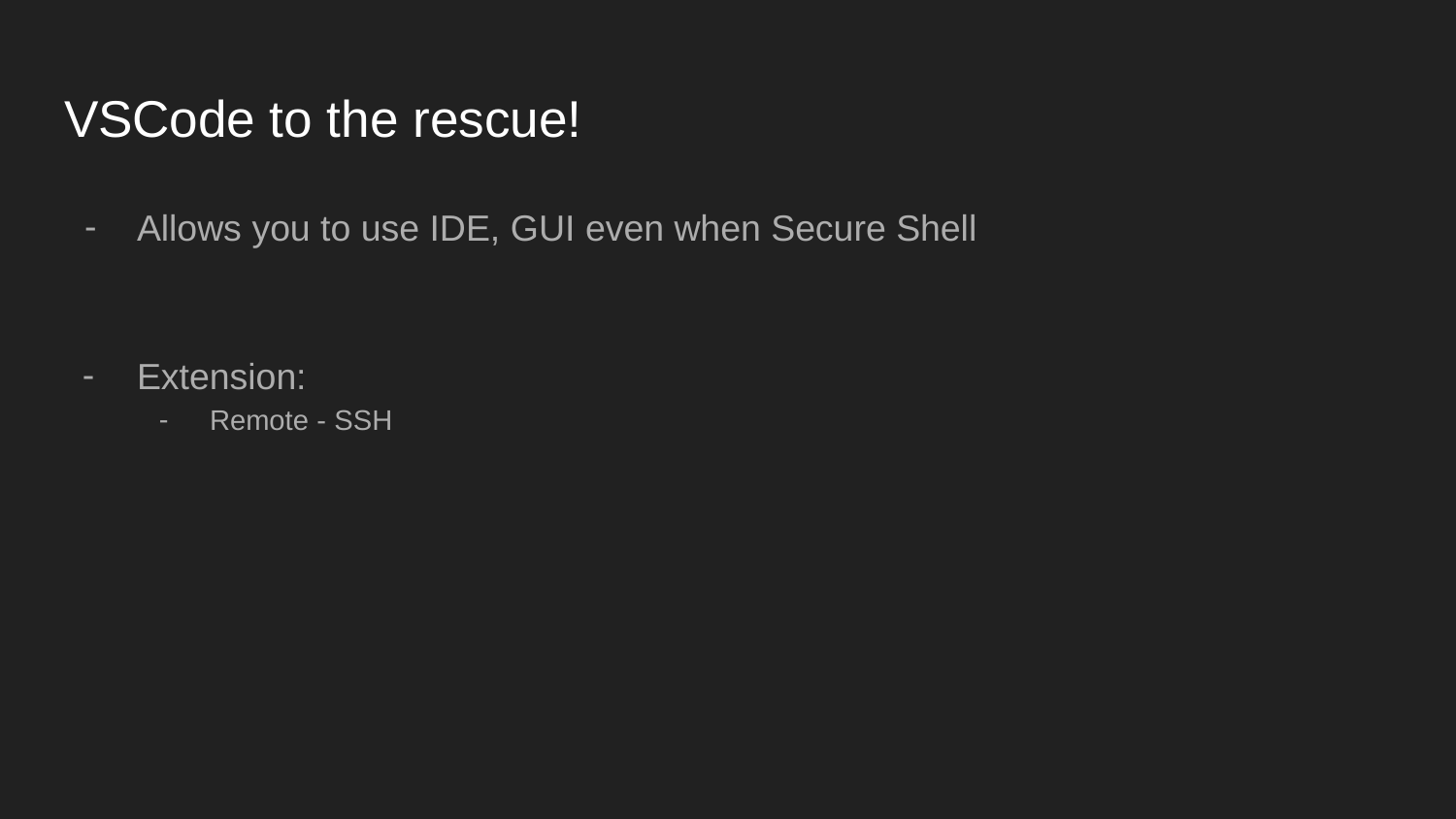

# VSCode to the rescue!
Allows you to use IDE, GUI even when Secure Shell

Extension:
Remote - SSH